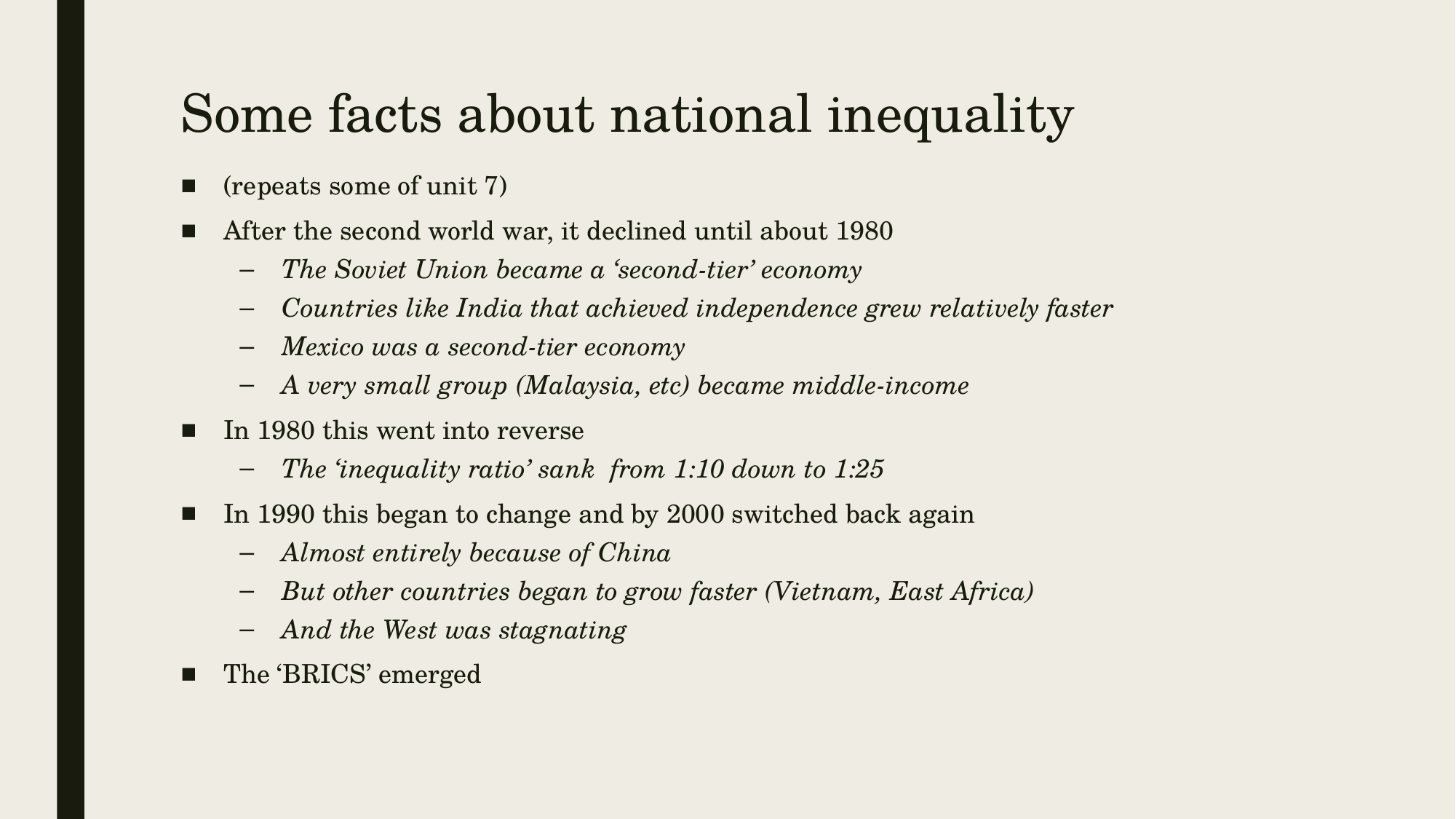

# Some facts about national inequality
(repeats some of unit 7)
After the second world war, it declined until about 1980
The Soviet Union became a ‘second-tier’ economy
Countries like India that achieved independence grew relatively faster
Mexico was a second-tier economy
A very small group (Malaysia, etc) became middle-income
In 1980 this went into reverse
The ‘inequality ratio’ sank  from 1:10 down to 1:25
In 1990 this began to change and by 2000 switched back again
Almost entirely because of China
But other countries began to grow faster (Vietnam, East Africa)
And the West was stagnating
The ‘BRICS’ emerged